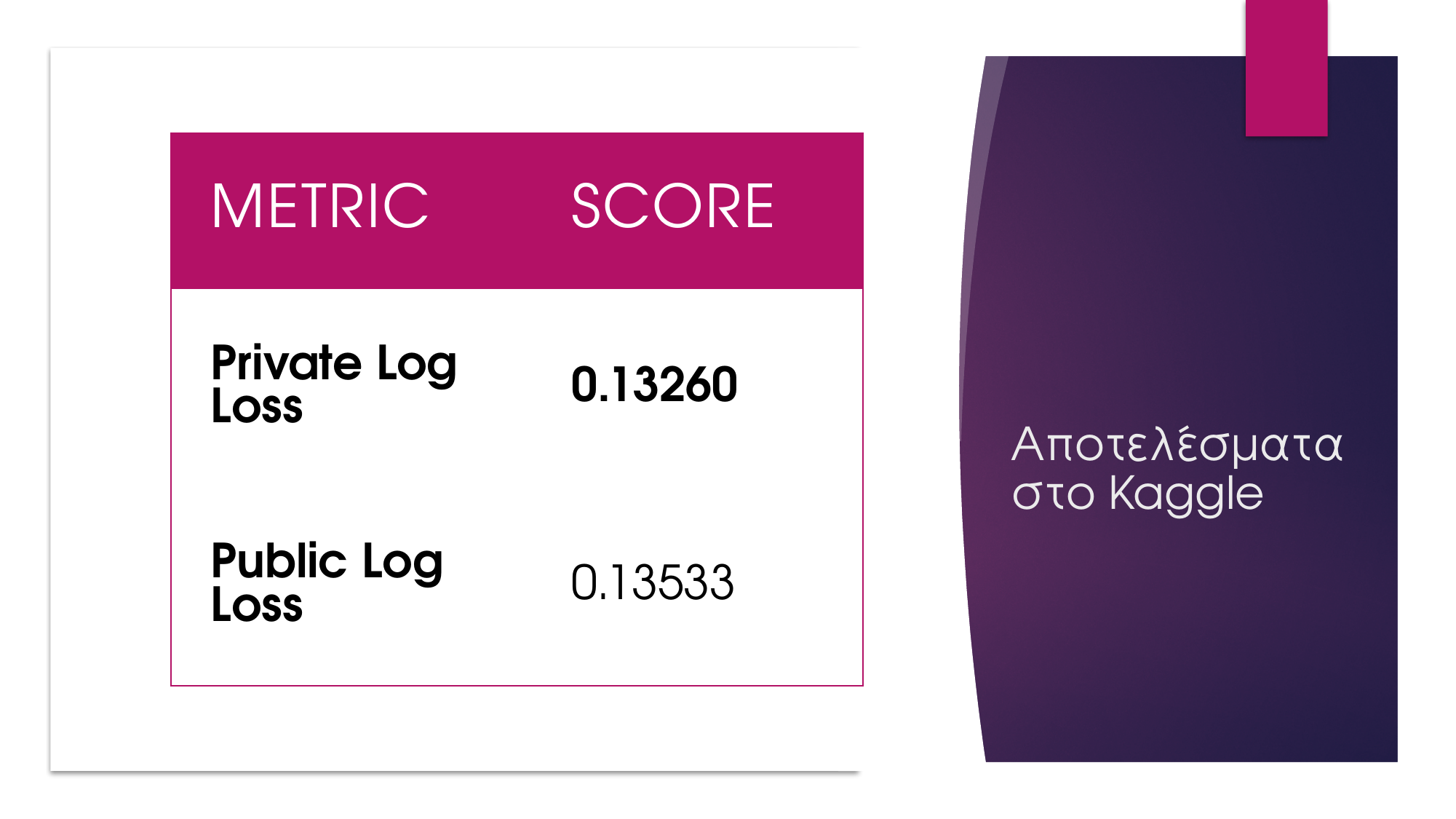

| Metric | Score |
| --- | --- |
| Private Log Loss | 0.13260 |
| Public Log Loss | 0.13533 |
# Αποτελέσματα στο Kaggle